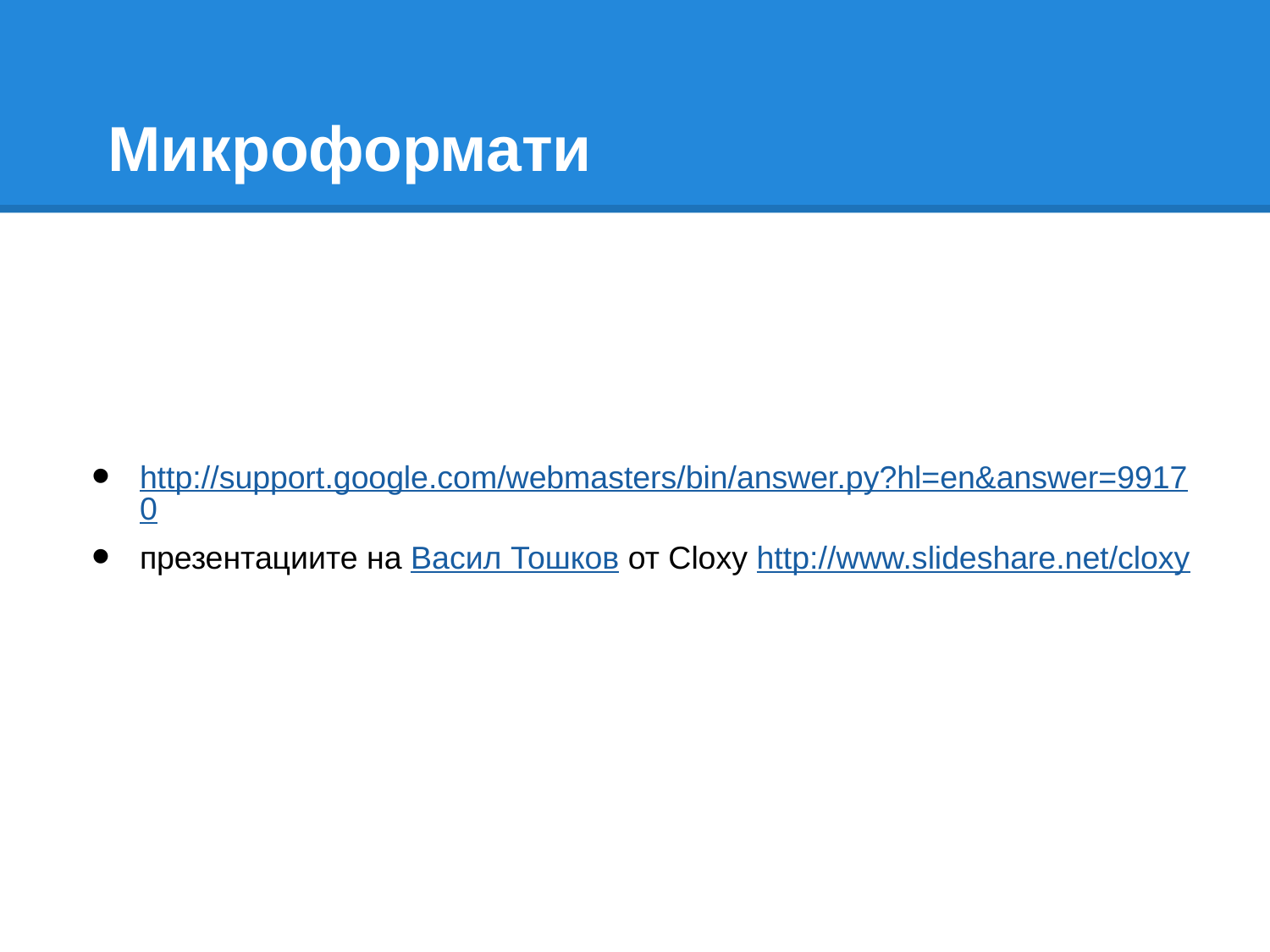

# Микроформати

http://support.google.com/webmasters/bin/answer.py?hl=en&answer=99170
презентациите на Васил Тошков от Cloxy http://www.slideshare.net/cloxy